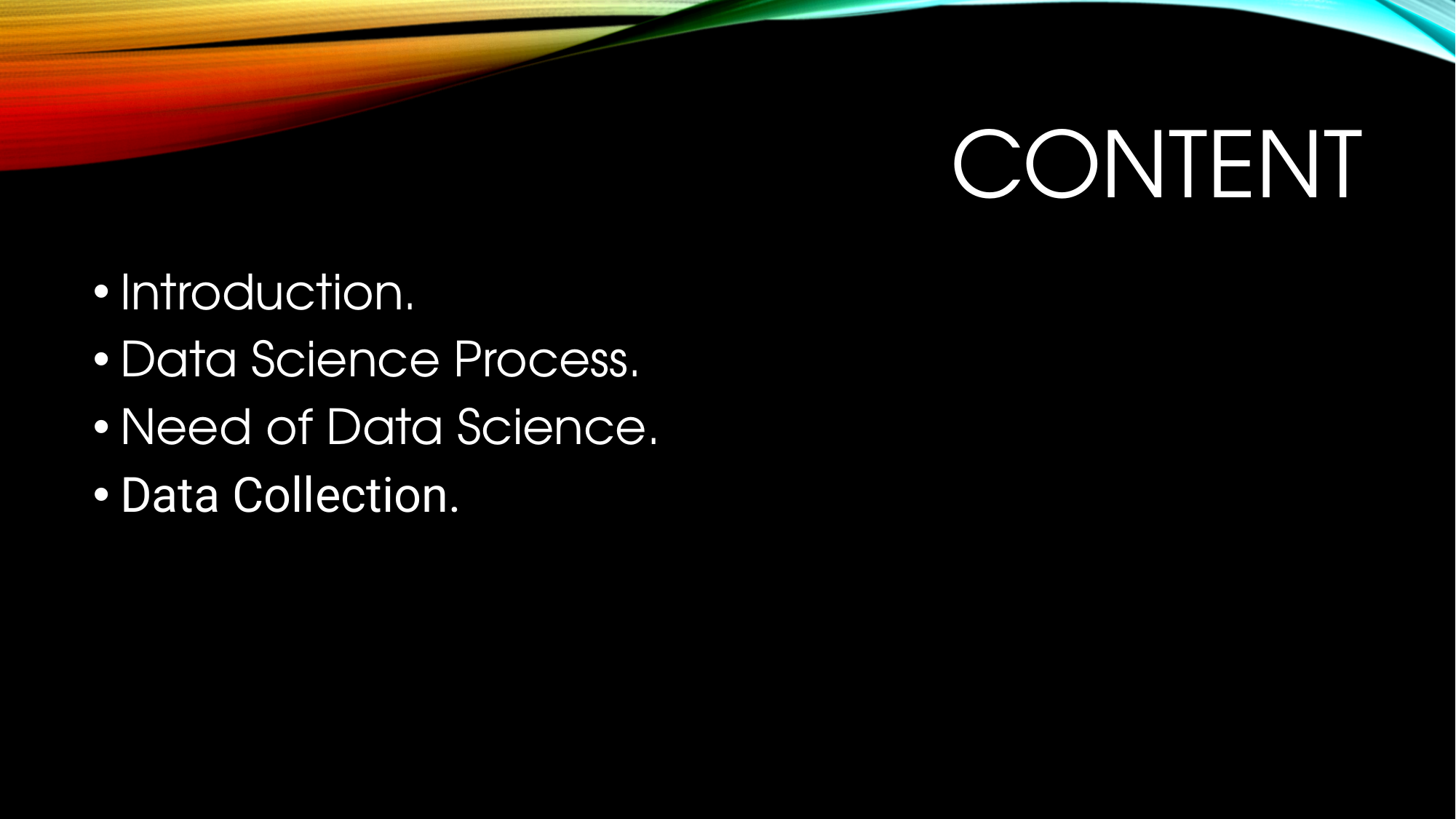

# content
Introduction.
Data Science Process.
Need of Data Science.
Data Collection.